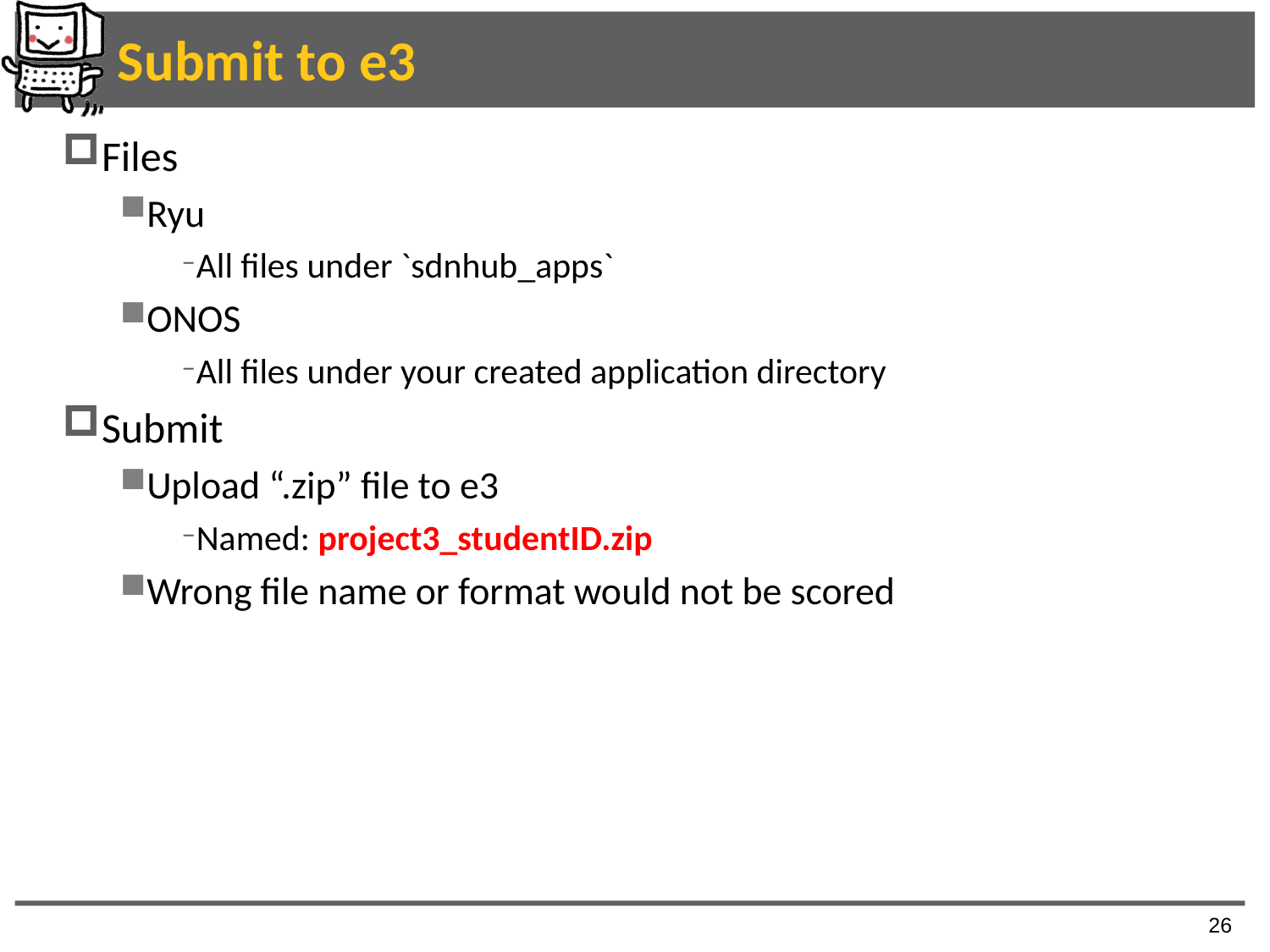

# Submit to e3
Files
Ryu
All files under `sdnhub_apps`
ONOS
All files under your created application directory
Submit
Upload “.zip” file to e3
Named: project3_studentID.zip
Wrong file name or format would not be scored
26